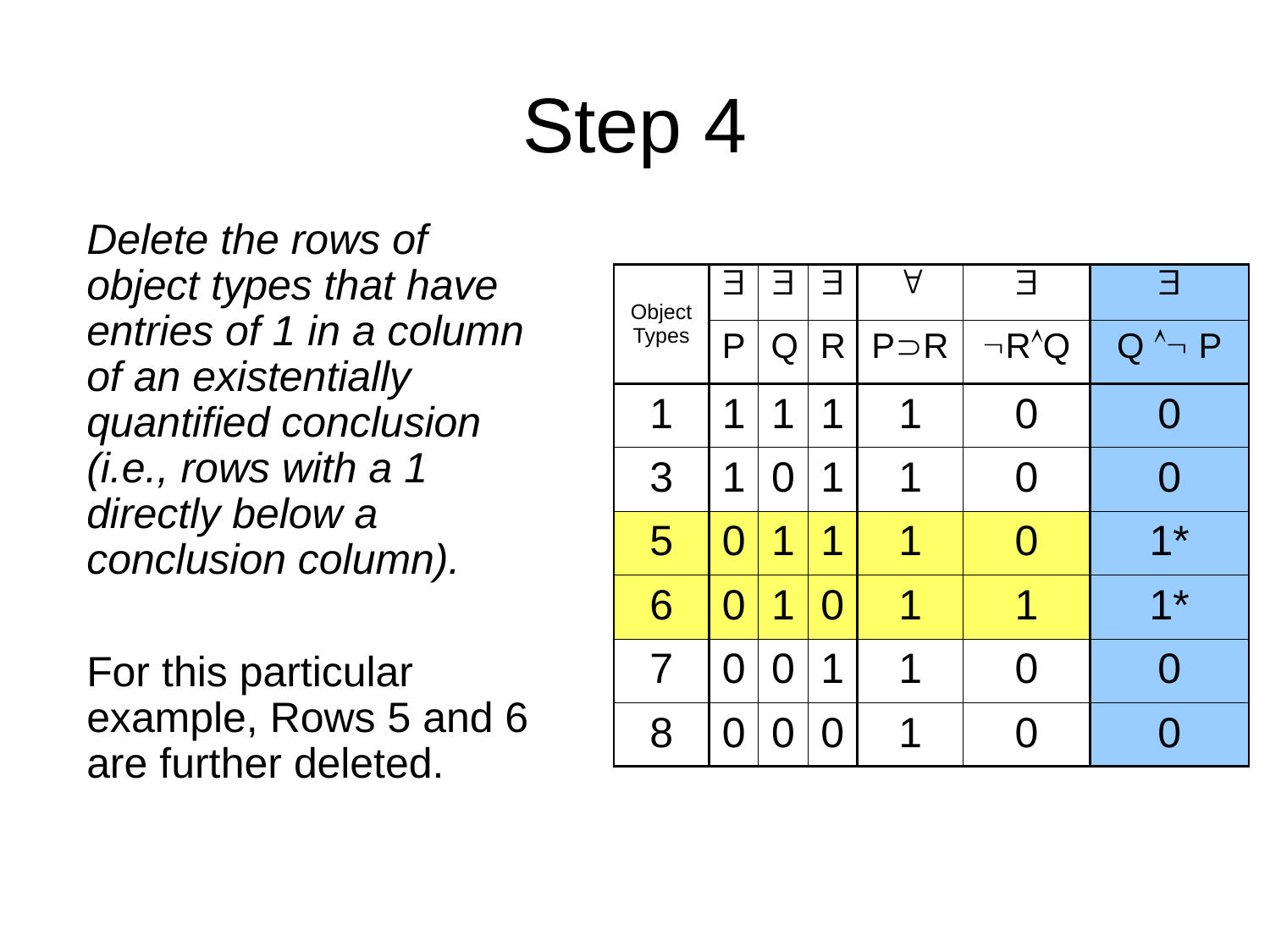

# Step 4
	Delete the rows of object types that have entries of 1 in a column of an existentially quantified conclusion (i.e., rows with a 1 directly below a  conclusion column).

	For this particular example, Rows 5 and 6 are further deleted.
| Object Types | ∃ | ∃ | ∃ | ∀ | ∃ | ∃ |
| --- | --- | --- | --- | --- | --- | --- |
|  | P | Q | R | P⊃R | ¬R∧Q | Q ∧¬ P |
| 1 | 1 | 1 | 1 | 1 | 0 | 0 |
| 3 | 1 | 0 | 1 | 1 | 0 | 0 |
| 5 | 0 | 1 | 1 | 1 | 0 | 1\* |
| 6 | 0 | 1 | 0 | 1 | 1 | 1\* |
| 7 | 0 | 0 | 1 | 1 | 0 | 0 |
| 8 | 0 | 0 | 0 | 1 | 0 | 0 |